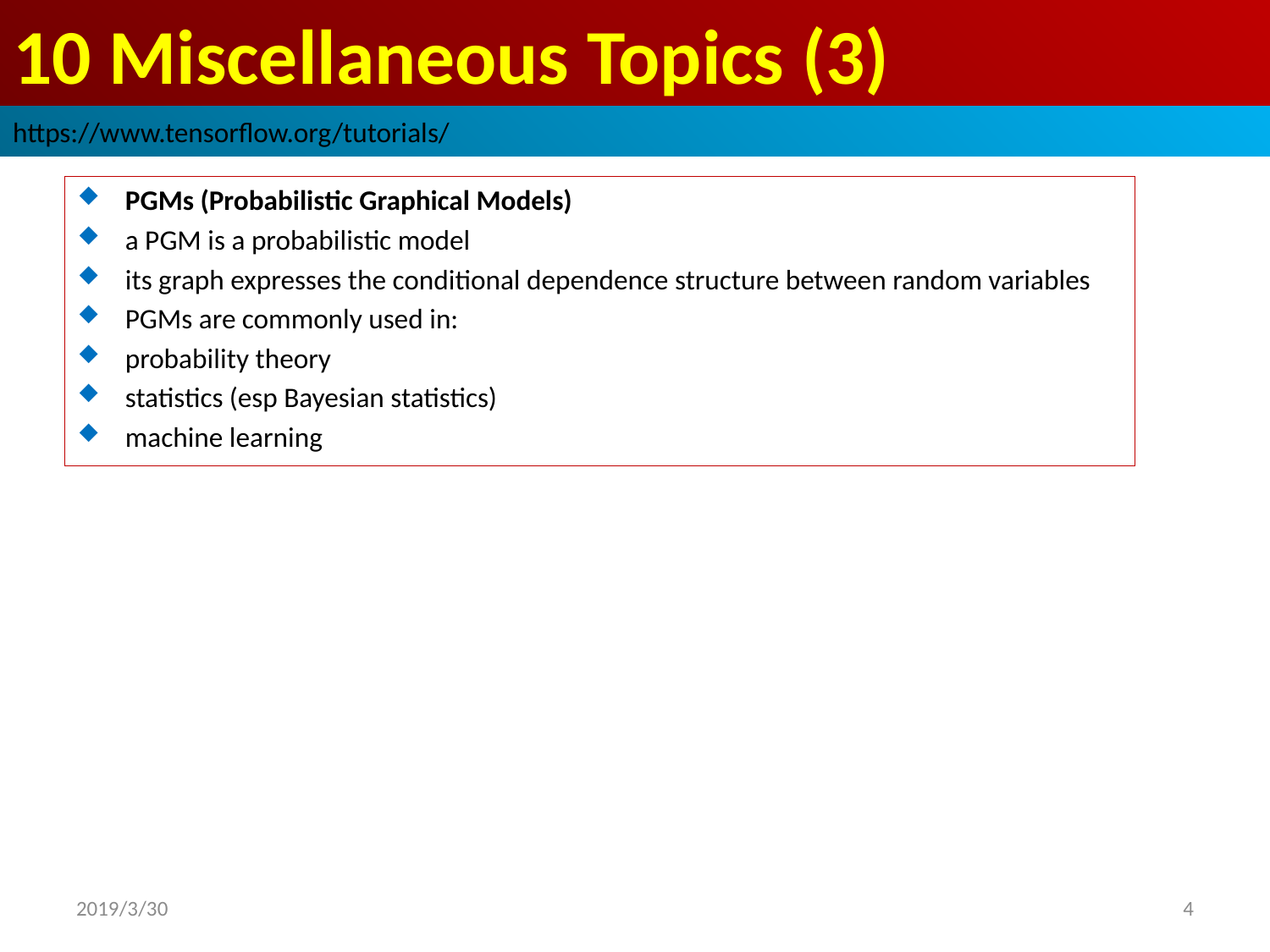

# 10 Miscellaneous Topics (3)
https://www.tensorflow.org/tutorials/
PGMs (Probabilistic Graphical Models)
a PGM is a probabilistic model
its graph expresses the conditional dependence structure between random variables
PGMs are commonly used in:
probability theory
statistics (esp Bayesian statistics)
machine learning
2019/3/30
4